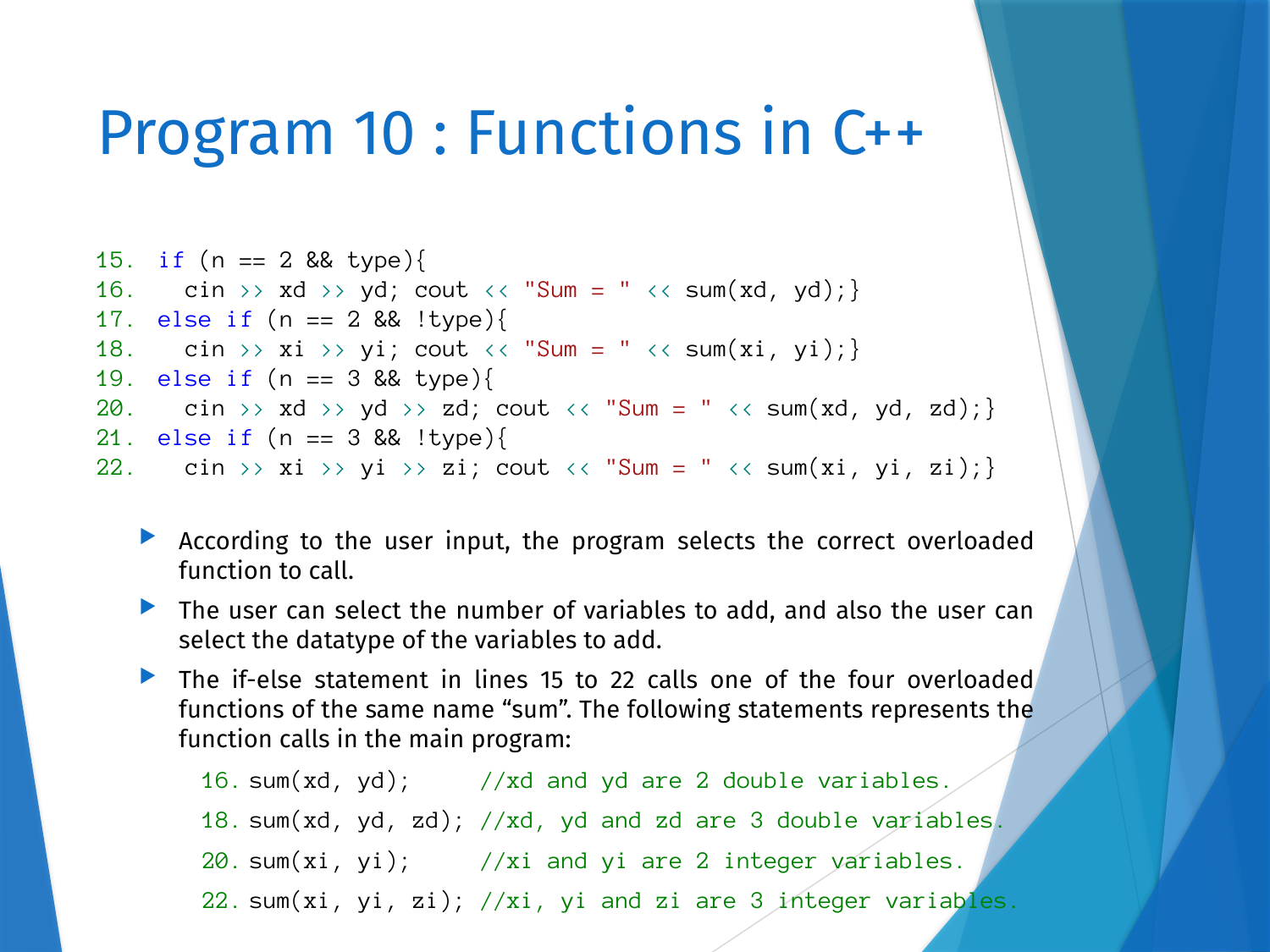

# Program 10 : Functions in C++
 if (n == 2 && type){
   cin >> xd >> yd; cout << "Sum = " << sum(xd, yd);}
 else if (n == 2 && !type){
   cin >> xi >> yi; cout << "Sum = " << sum(xi, yi);}
 else if (n == 3 && type){
   cin >> xd >> yd >> zd; cout << "Sum = " << sum(xd, yd, zd);}
 else if (n == 3 && !type){
   cin >> xi >> yi >> zi; cout << "Sum = " << sum(xi, yi, zi);}

According to the user input, the program selects the correct overloaded function to call.
The user can select the number of variables to add, and also the user can select the datatype of the variables to add.
The if-else statement in lines 15 to 22 calls one of the four overloaded functions of the same name “sum”. The following statements represents the function calls in the main program:
sum(xd, yd);     //xd and yd are 2 double variables.
sum(xd, yd, zd); //xd, yd and zd are 3 double variables.
sum(xi, yi);     //xi and yi are 2 integer variables.
sum(xi, yi, zi); //xi, yi and zi are 3 integer variables.